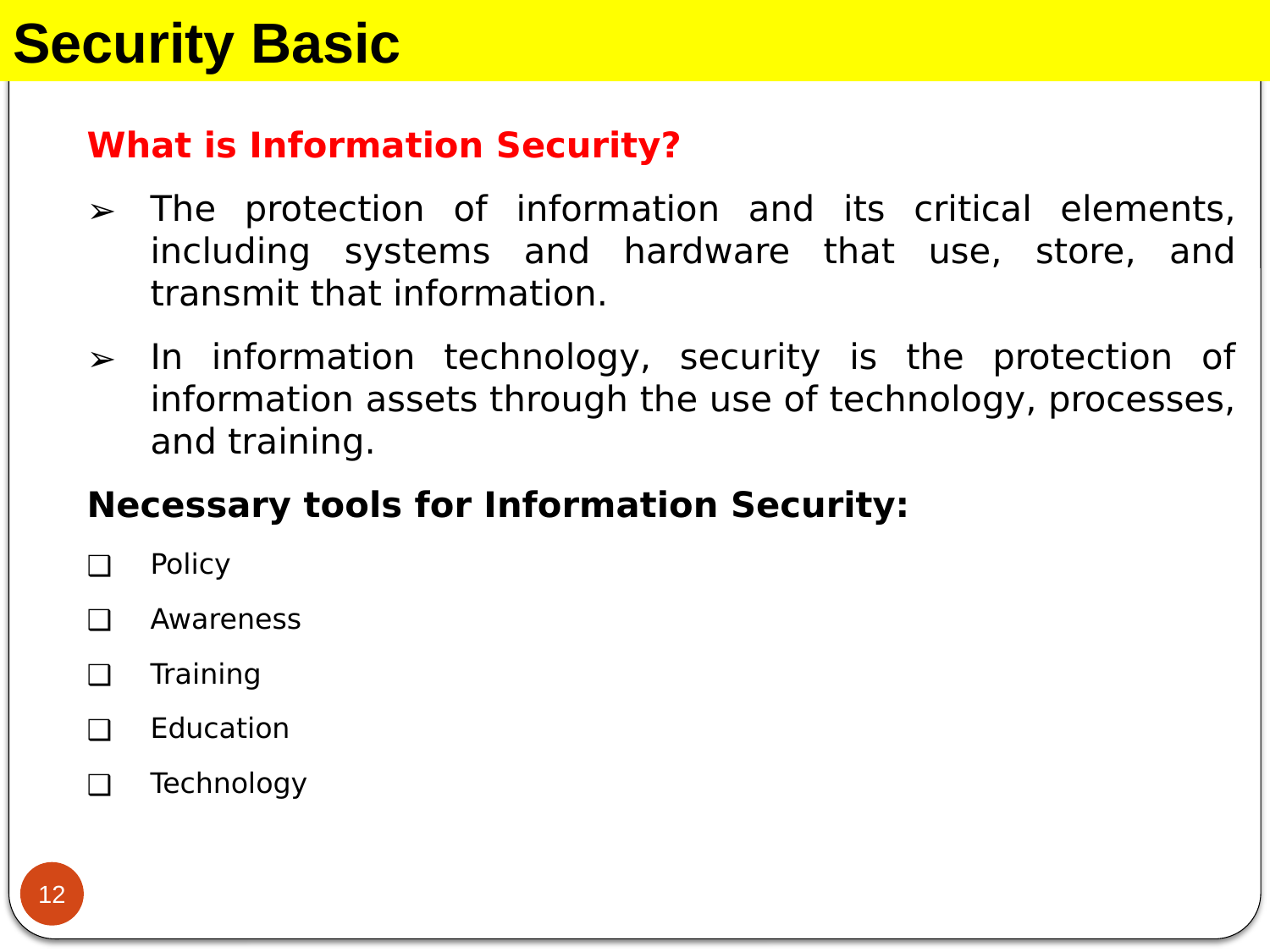

Security Basic
What is Information Security?
The protection of information and its critical elements, including systems and hardware that use, store, and transmit that information.
In information technology, security is the protection of information assets through the use of technology, processes, and training.
Necessary tools for Information Security:
Policy
Awareness
Training
Education
Technology
12